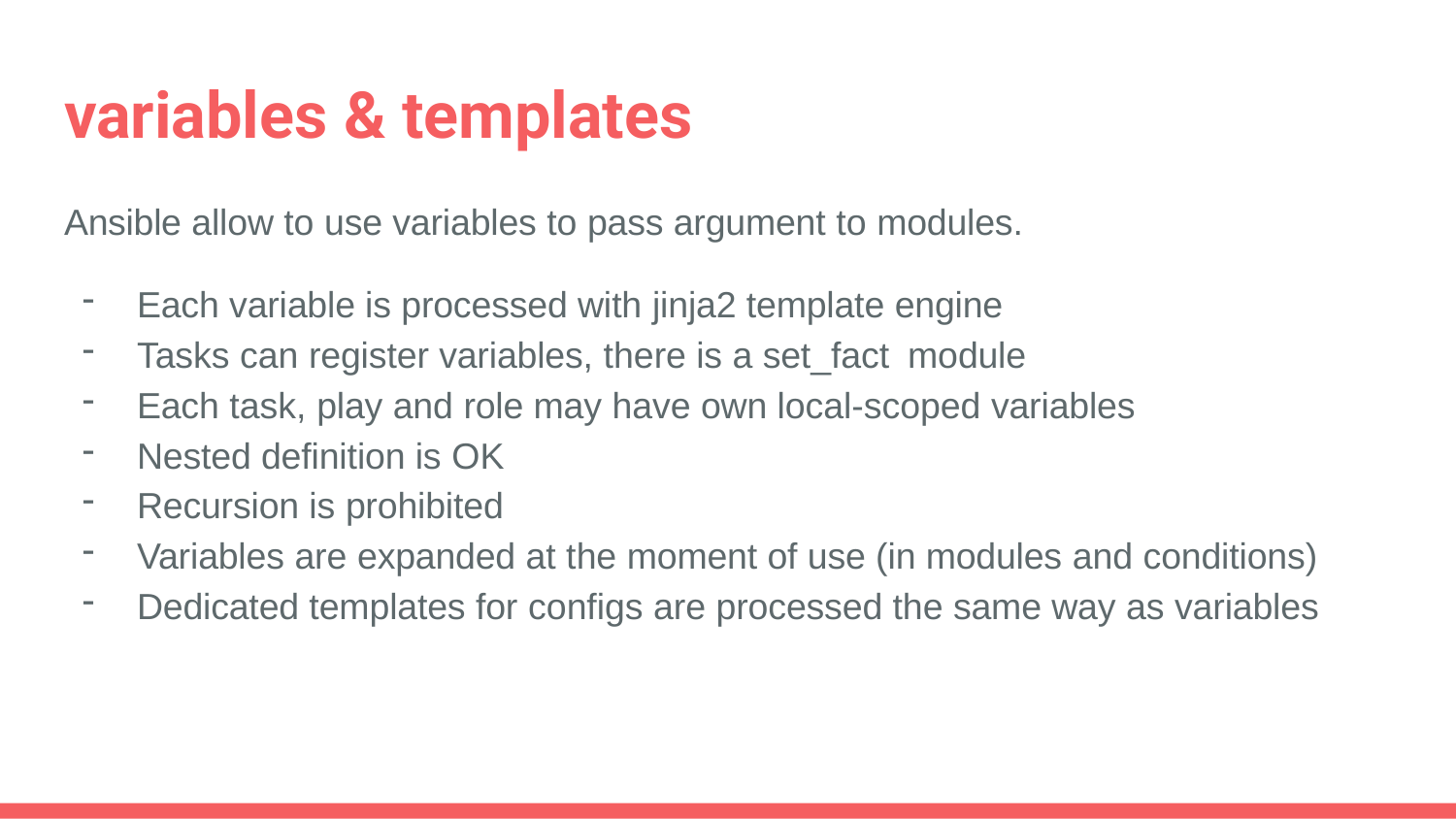

# variables & templates
Ansible allow to use variables to pass argument to modules.

Each variable is processed with jinja2 template engine
Tasks can register variables, there is a set_fact module
Each task, play and role may have own local-scoped variables
Nested definition is OK
Recursion is prohibited
Variables are expanded at the moment of use (in modules and conditions)
Dedicated templates for configs are processed the same way as variables